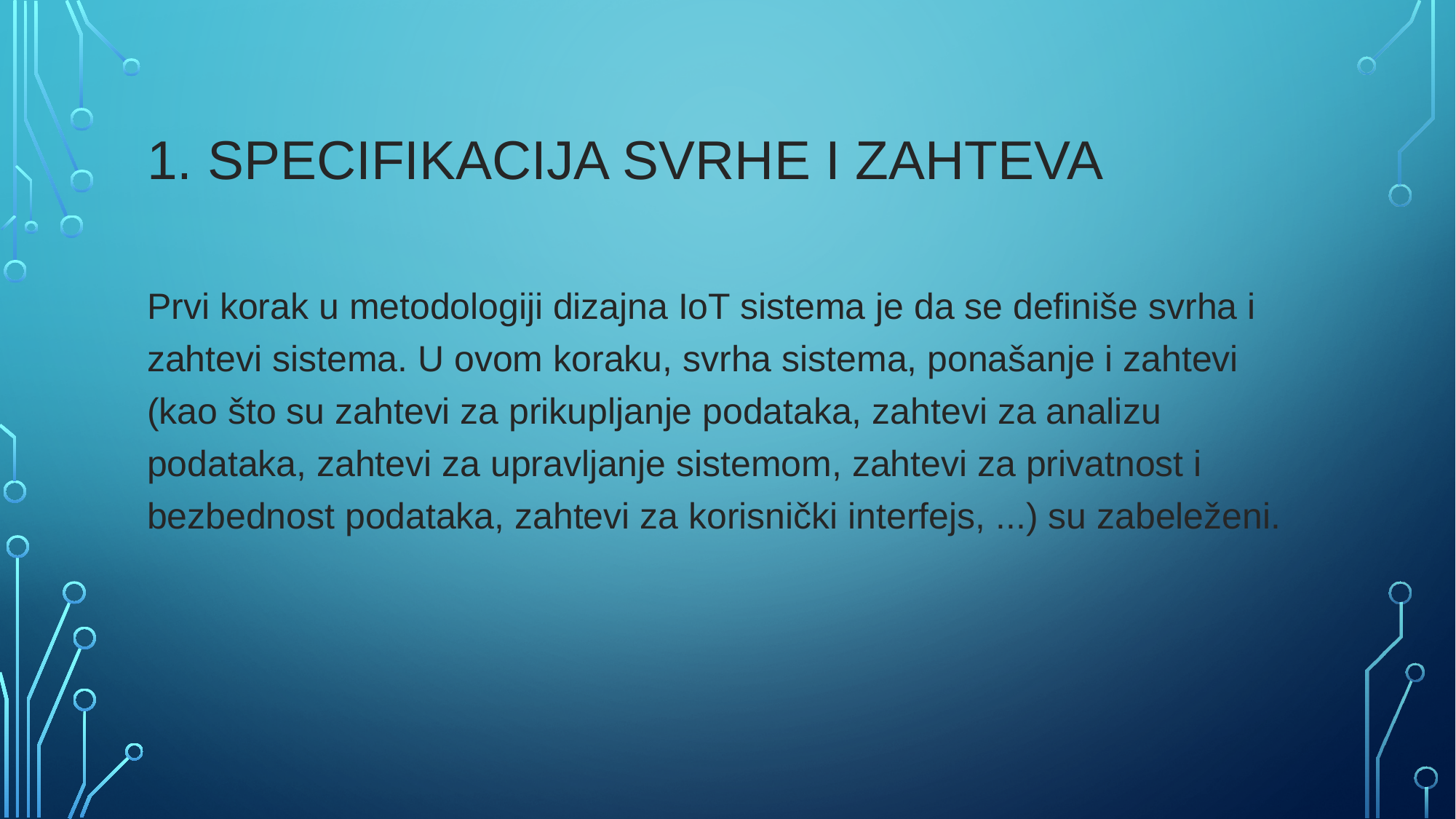

# 1. Specifikacija svrhe i zahteva
Prvi korak u metodologiji dizajna IoT sistema je da se definiše svrha i zahtevi sistema. U ovom koraku, svrha sistema, ponašanje i zahtevi (kao što su zahtevi za prikupljanje podataka, zahtevi za analizu podataka, zahtevi za upravljanje sistemom, zahtevi za privatnost i bezbednost podataka, zahtevi za korisnički interfejs, ...) su zabeleženi.